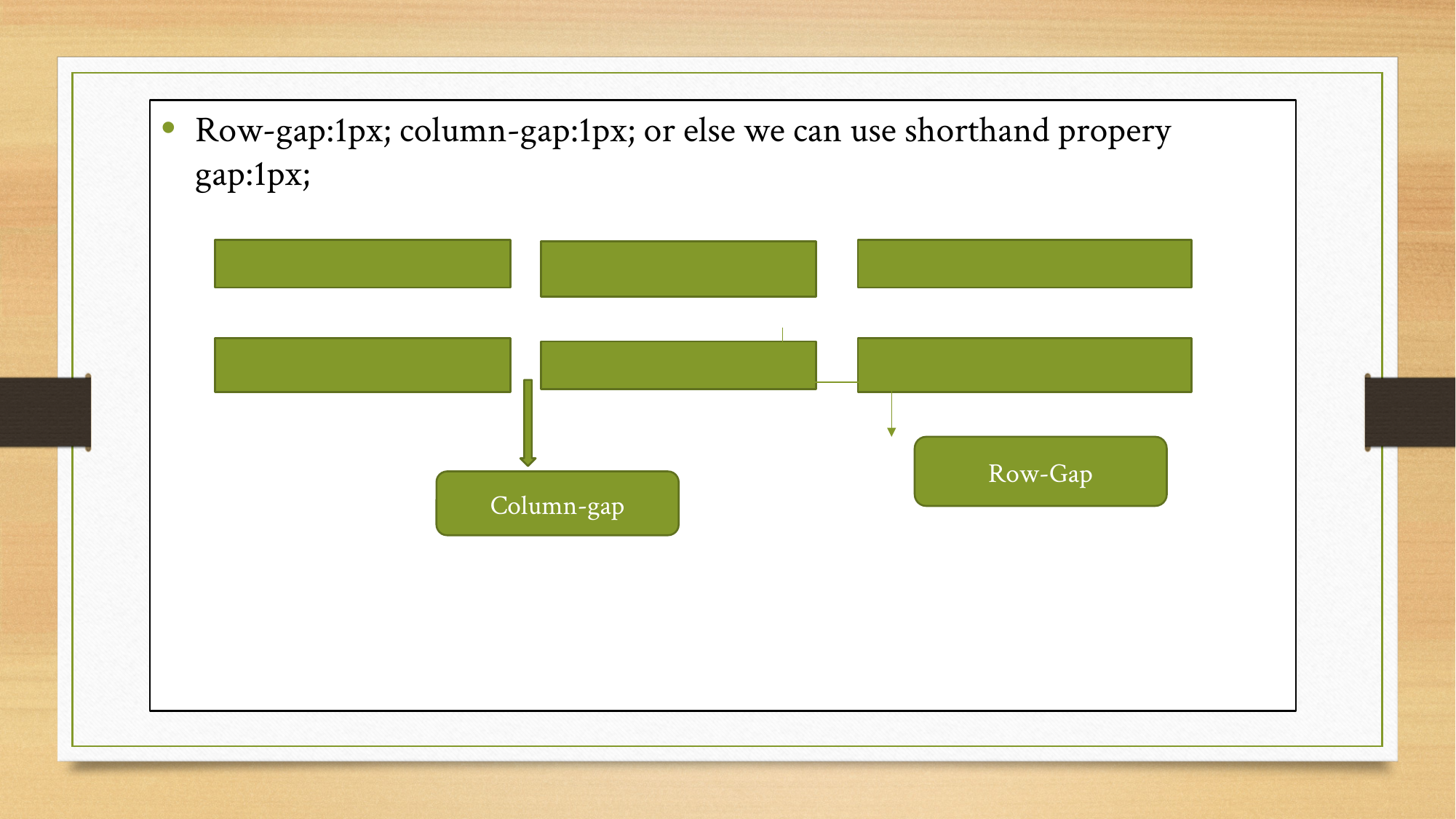

Row-gap:1px; column-gap:1px; or else we can use shorthand propery gap:1px;

Row-Gap
Column-gap